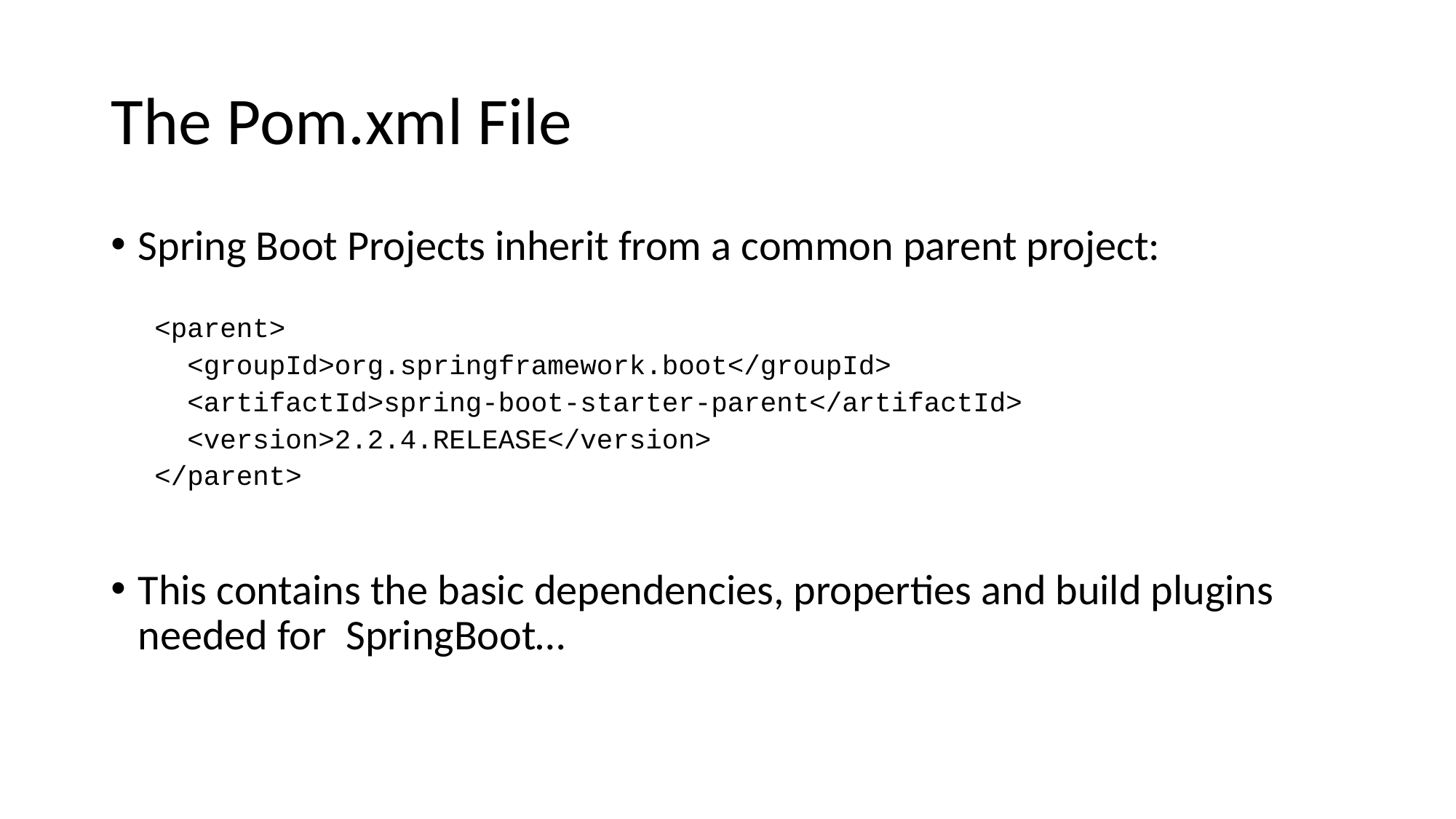

# The Pom.xml File
Spring Boot Projects inherit from a common parent project:

<parent>
  <groupId>org.springframework.boot</groupId>
  <artifactId>spring-boot-starter-parent</artifactId>
  <version>2.2.4.RELEASE</version>
</parent>

This contains the basic dependencies, properties and build plugins needed for  SpringBoot…